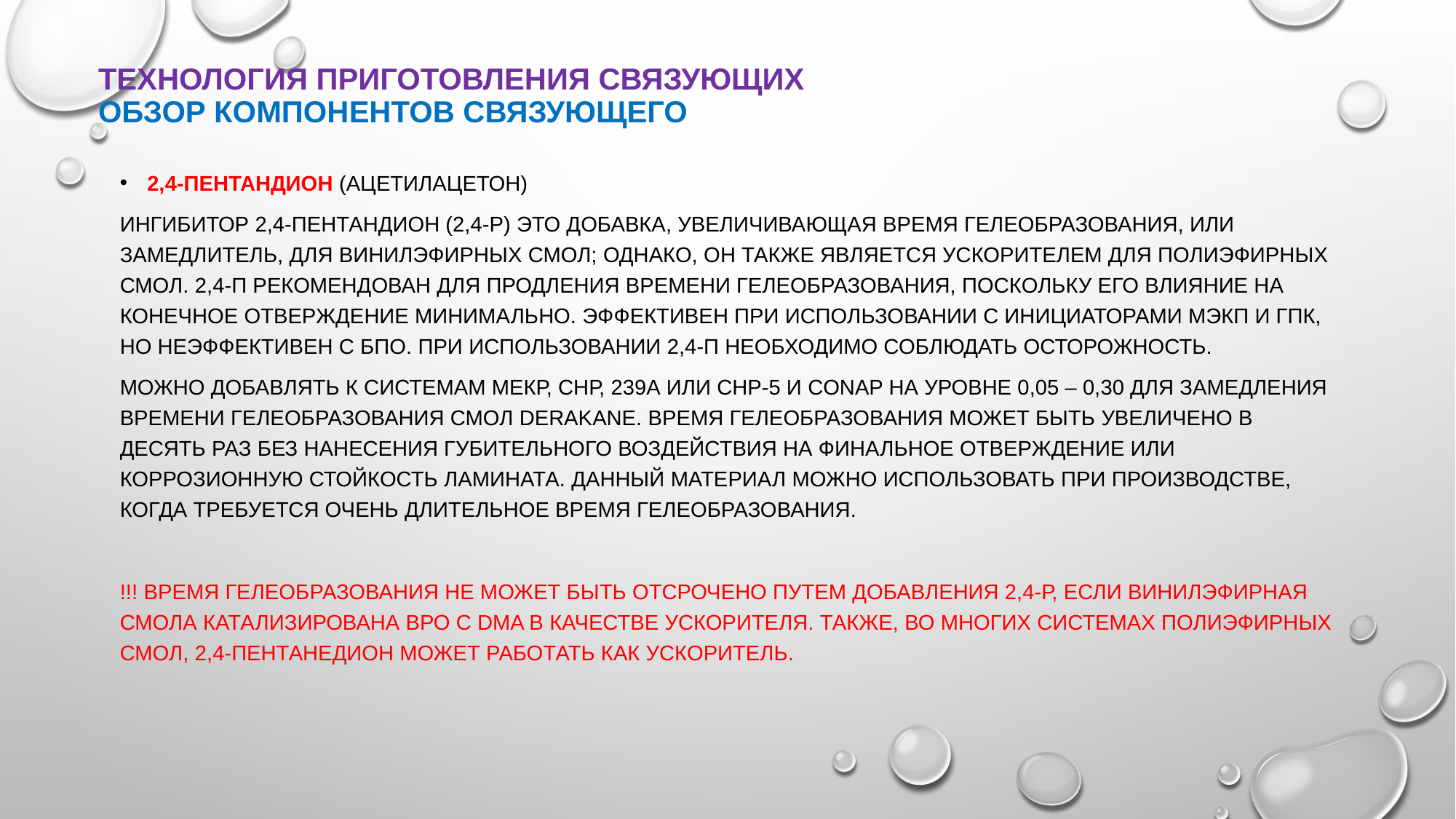

# Технология приготовления связующих обзор компонентов связующего
2,4-Пентандион (Ацетилацетон)
Ингибитор 2,4-пентандион (2,4-Р) это добавка, увеличивающая время гелеобразования, или замедлитель, для винилэфирных смол; однако, он также является ускорителем для полиэфирных смол. 2,4-П рекомендован для продления времени гелеобразования, поскольку его влияние на конечное отверждение минимально. Эффективен при использовании с инициаторами МЭКП и ГПК, но неэффективен с БПО. При использовании 2,4-П необходимо соблюдать осторожность.
можно добавлять к системам МЕКР, СНР, 239А или СНР-5 и CoNap на уровне 0,05 – 0,30 для замедления времени гелеобразования смол Derakane. Время гелеобразования может быть увеличено в десять раз без нанесения губительного воздействия на финальное отверждение или коррозионную стойкость ламината. Данный материал можно использовать при производстве, когда требуется очень длительное время гелеобразования.

!!! Время гелеобразования не может быть отсрочено путем добавления 2,4-Р, если винилэфирная смола катализирована ВРО с DMA в качестве ускорителя. Также, во многих системах полиэфирных смол, 2,4-Пентанедион может работать как ускоритель.